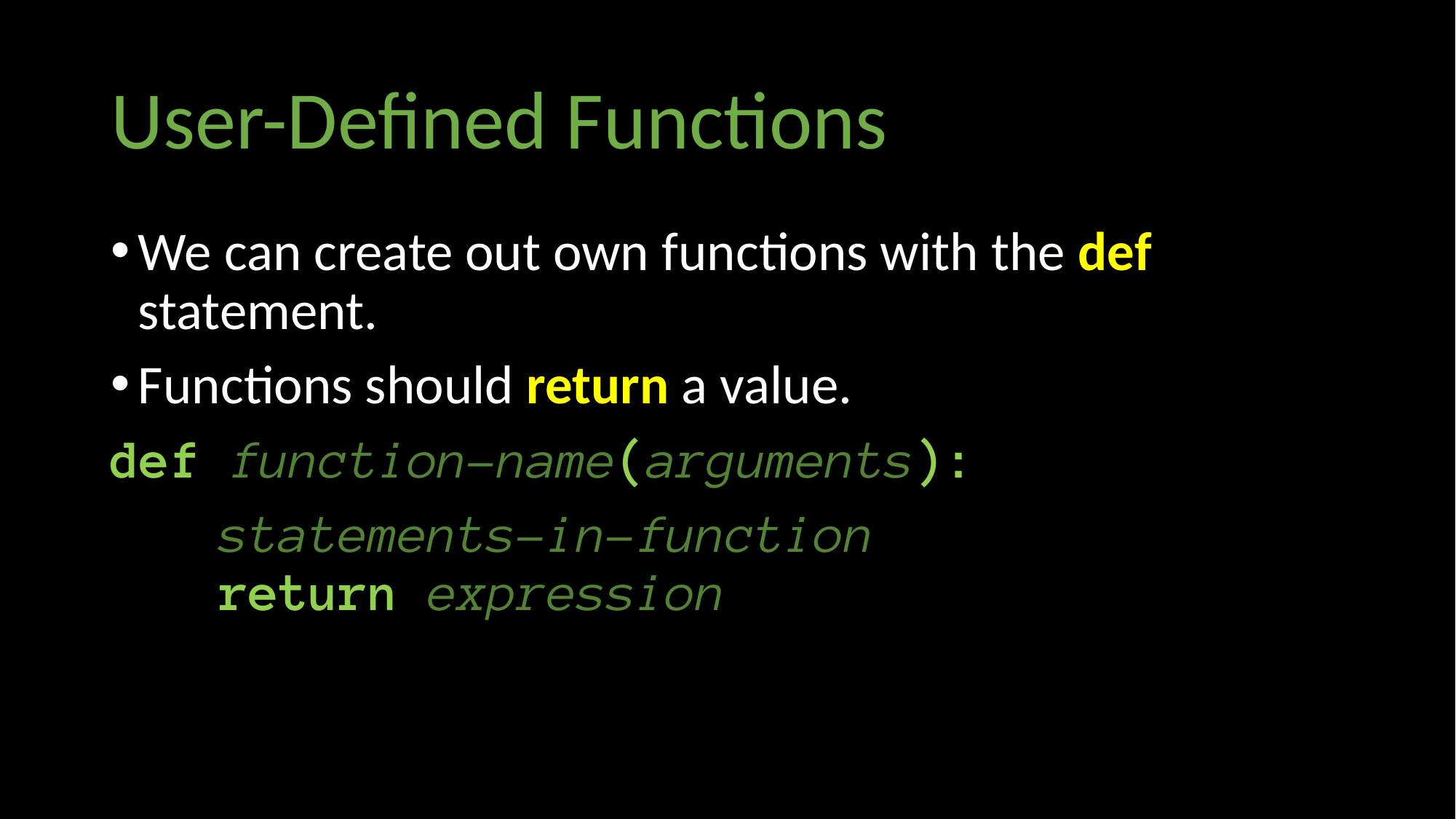

# User-Defined Functions
We can create out own functions with the def statement.
Functions should return a value.
def function-name(arguments):
	statements-in-function
	return expression